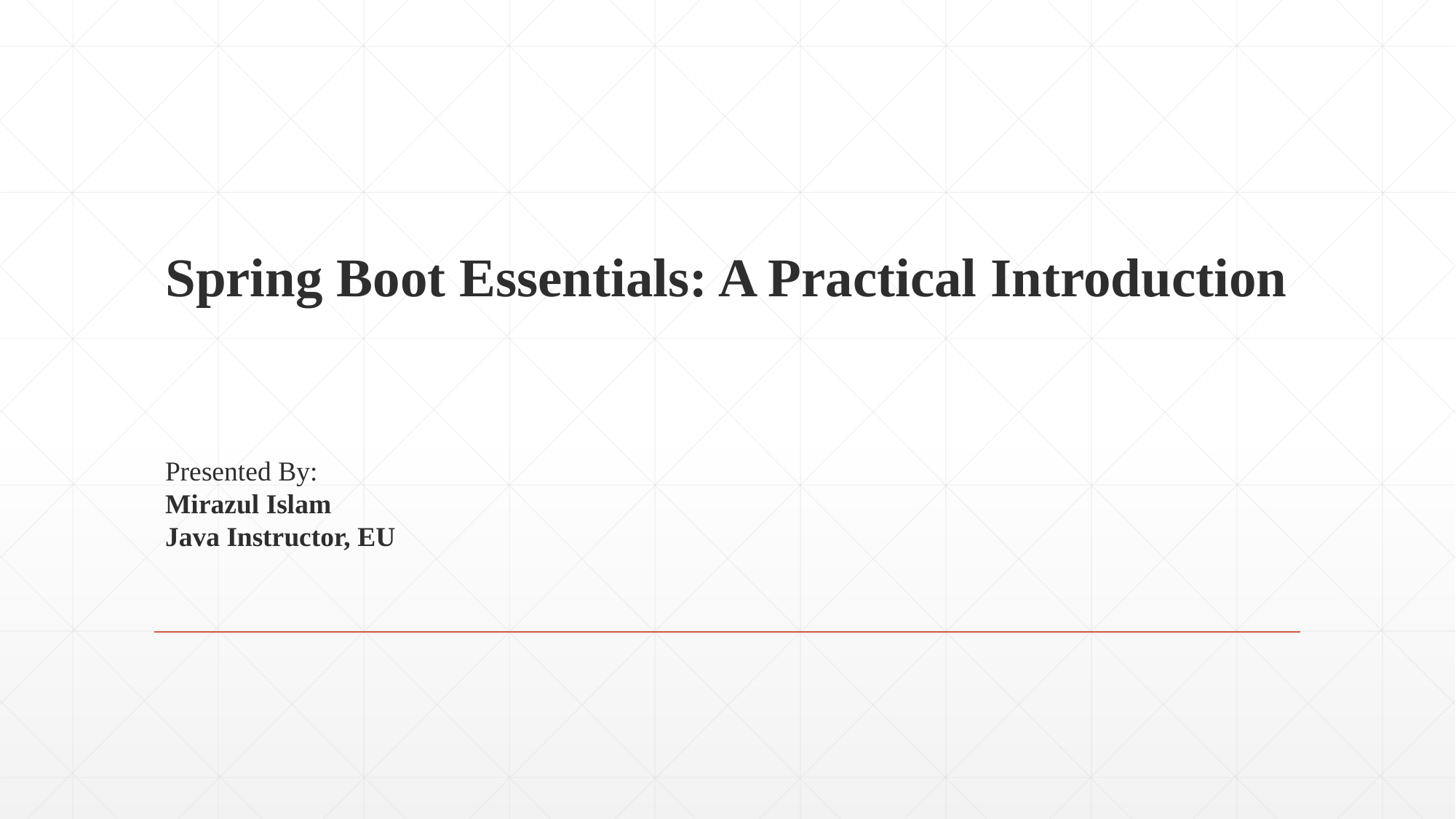

# Spring Boot Essentials: A Practical Introduction
Presented By:
Mirazul Islam
Java Instructor, EU